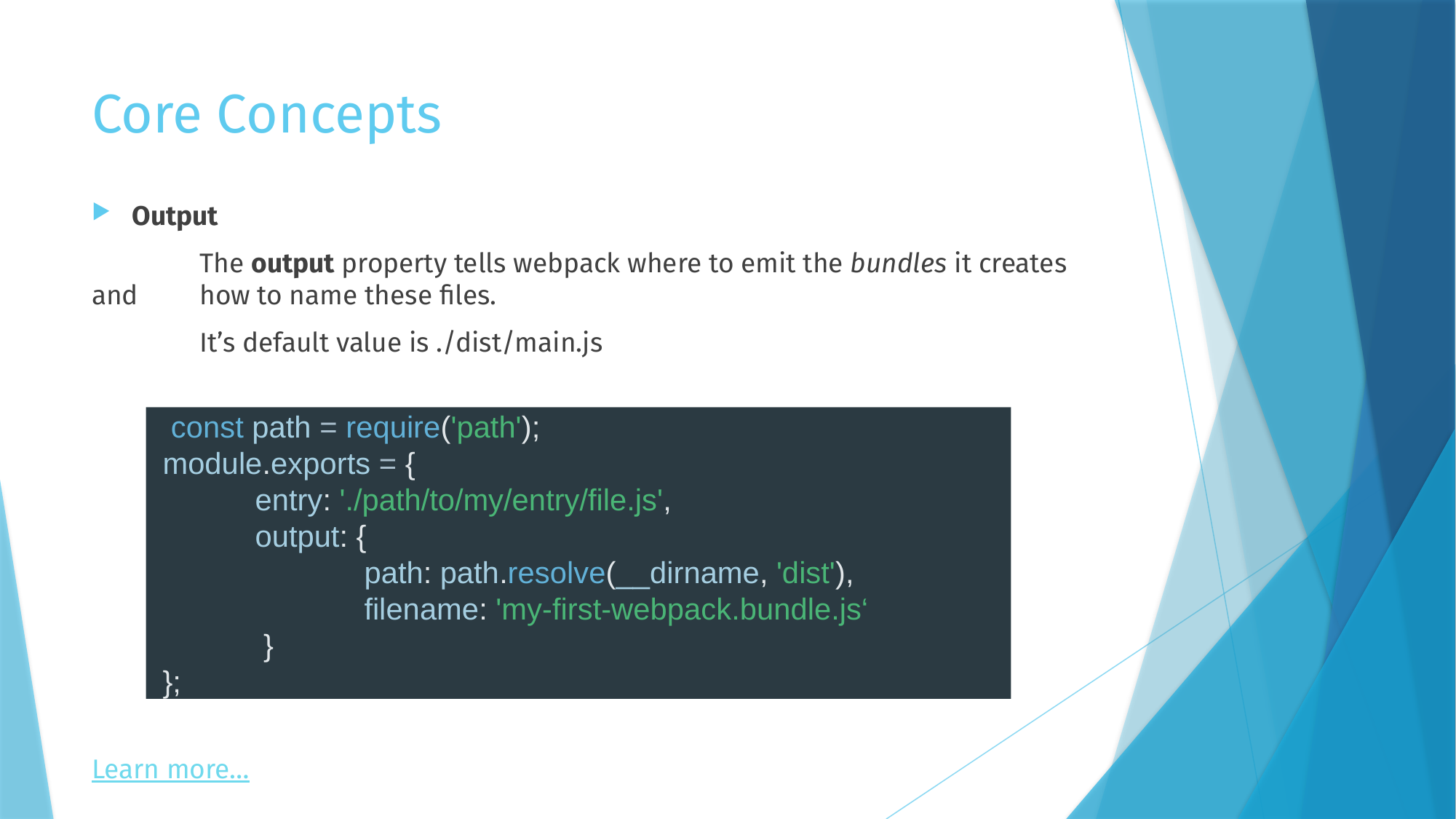

# Core Concepts
Output
	The output property tells webpack where to emit the bundles it creates and 	how to name these files.
	It’s default value is ./dist/main.js

Learn more…

   const path = require('path');
  module.exports = {
	entry: './path/to/my/entry/file.js',
	output: {
		path: path.resolve(__dirname, 'dist'),
		filename: 'my-first-webpack.bundle.js‘
	 }
  };